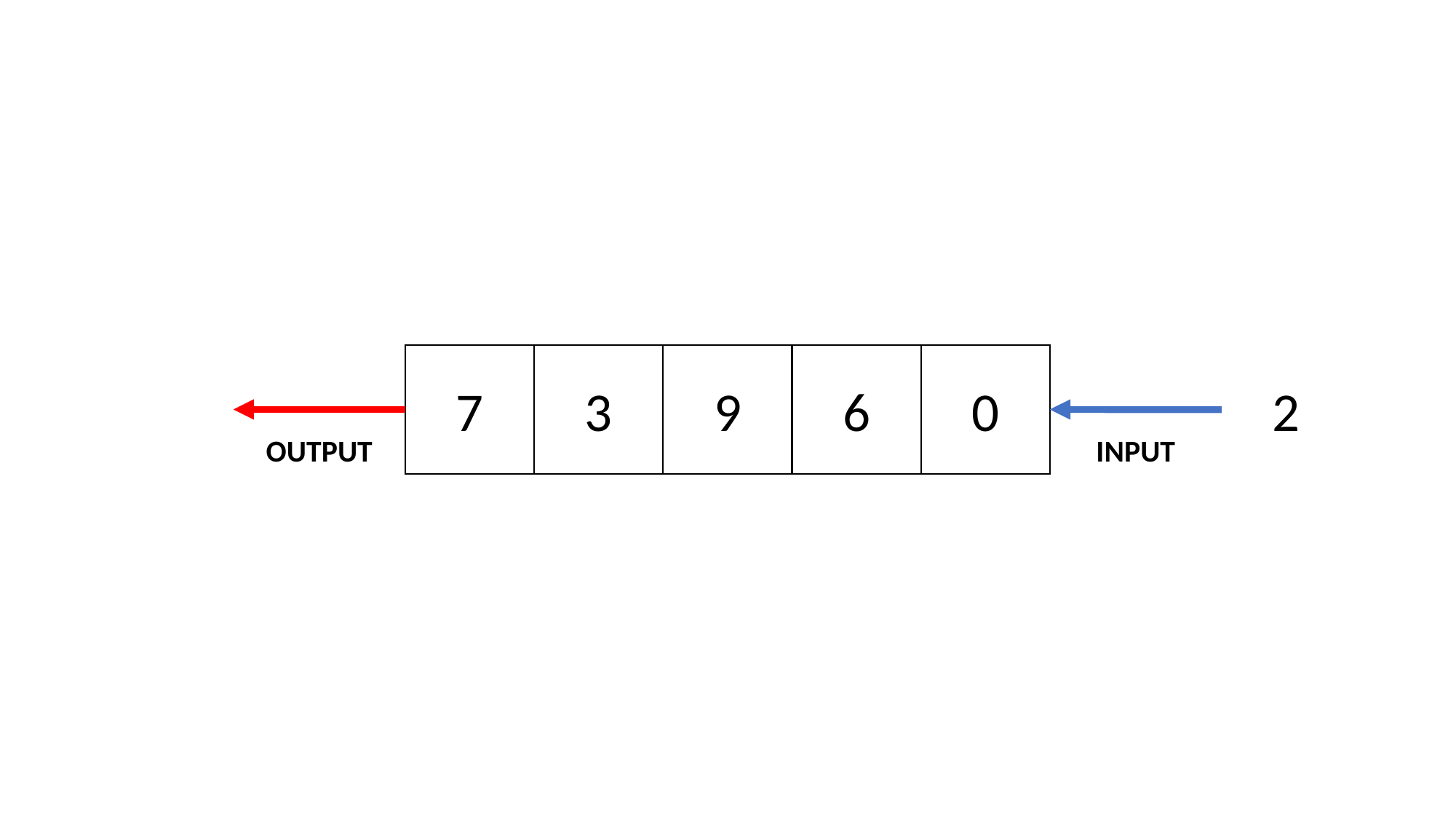

7
3
9
6
0
2
INPUT
OUTPUT